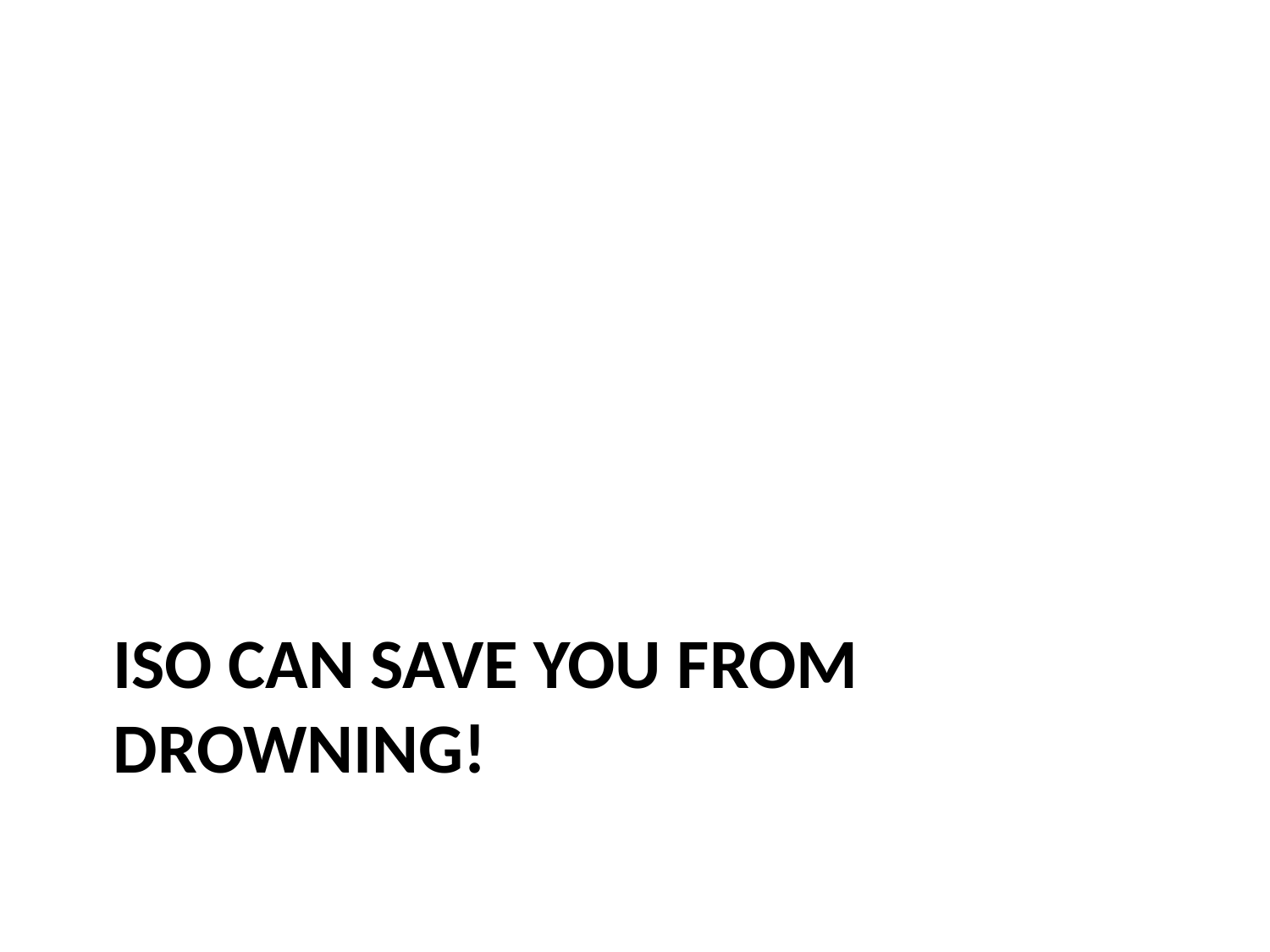

# ISO can save you from drowning!